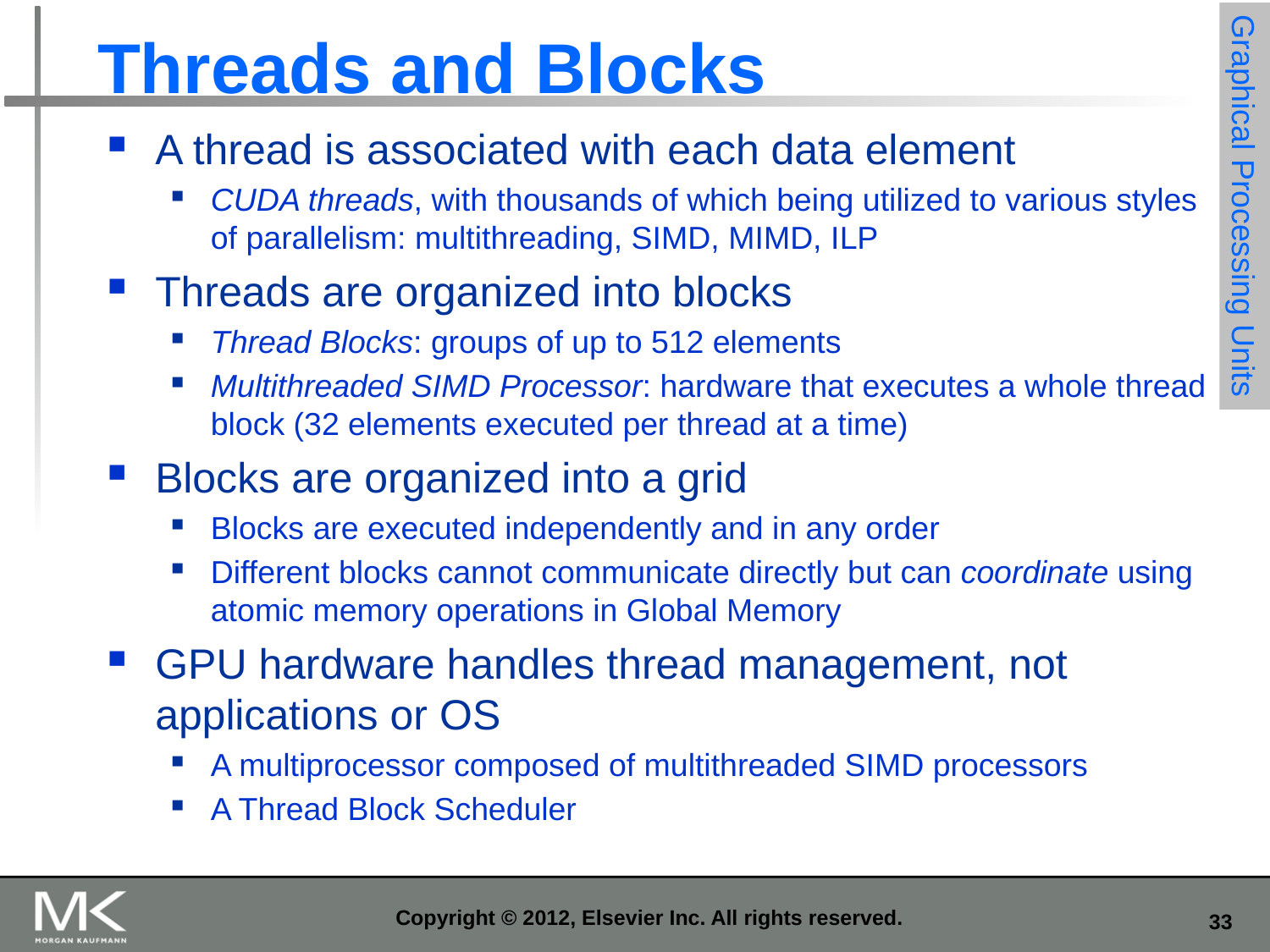

# Threads and Blocks
A thread is associated with each data element
CUDA threads, with thousands of which being utilized to various styles of parallelism: multithreading, SIMD, MIMD, ILP
Threads are organized into blocks
Thread Blocks: groups of up to 512 elements
Multithreaded SIMD Processor: hardware that executes a whole thread block (32 elements executed per thread at a time)
Blocks are organized into a grid
Blocks are executed independently and in any order
Different blocks cannot communicate directly but can coordinate using atomic memory operations in Global Memory
GPU hardware handles thread management, not applications or OS
A multiprocessor composed of multithreaded SIMD processors
A Thread Block Scheduler
Graphical Processing Units
Copyright © 2012, Elsevier Inc. All rights reserved.